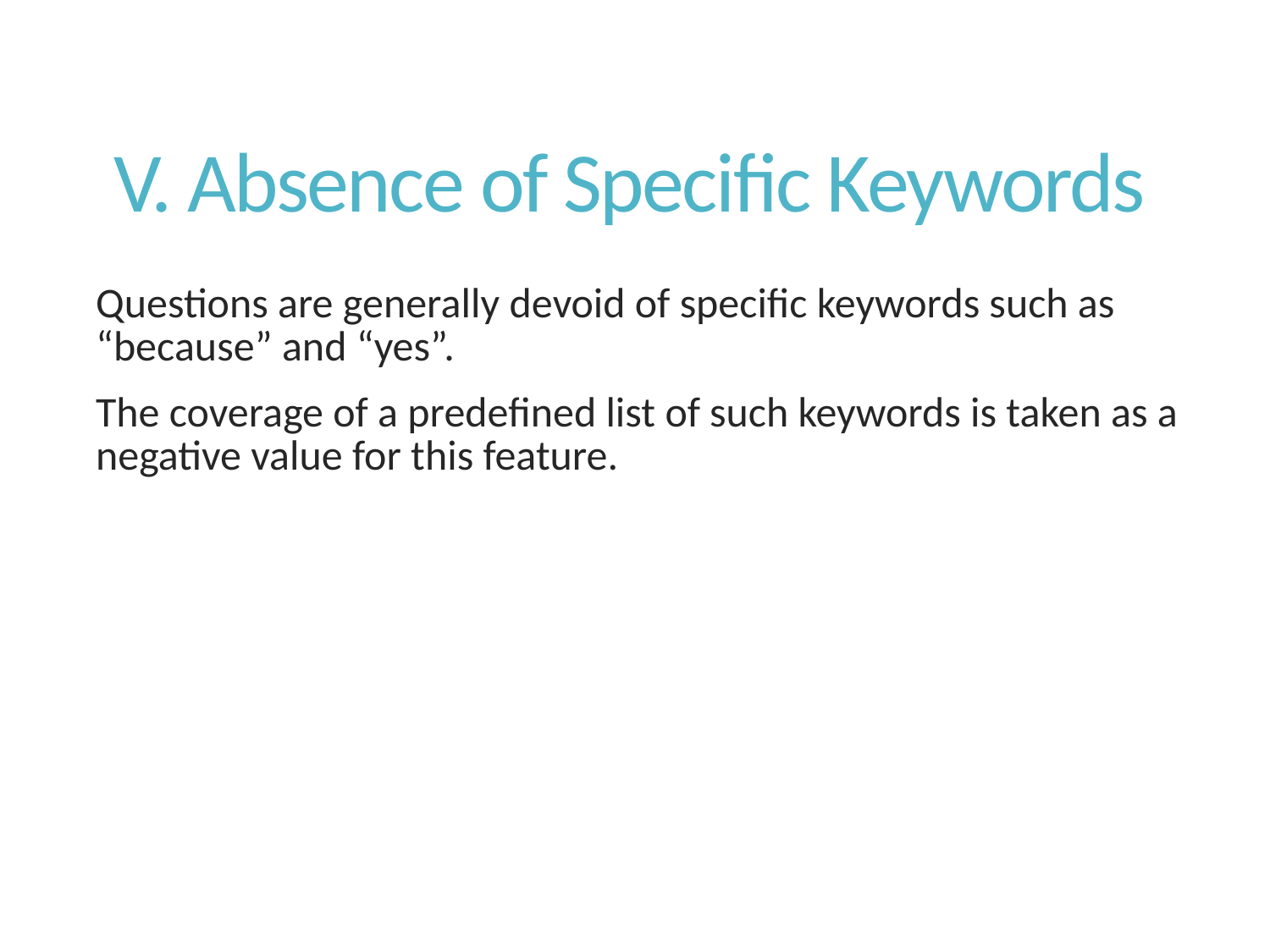

# V. Absence of Specific Keywords
Questions are generally devoid of specific keywords such as “because” and “yes”.
The coverage of a predefined list of such keywords is taken as a negative value for this feature.